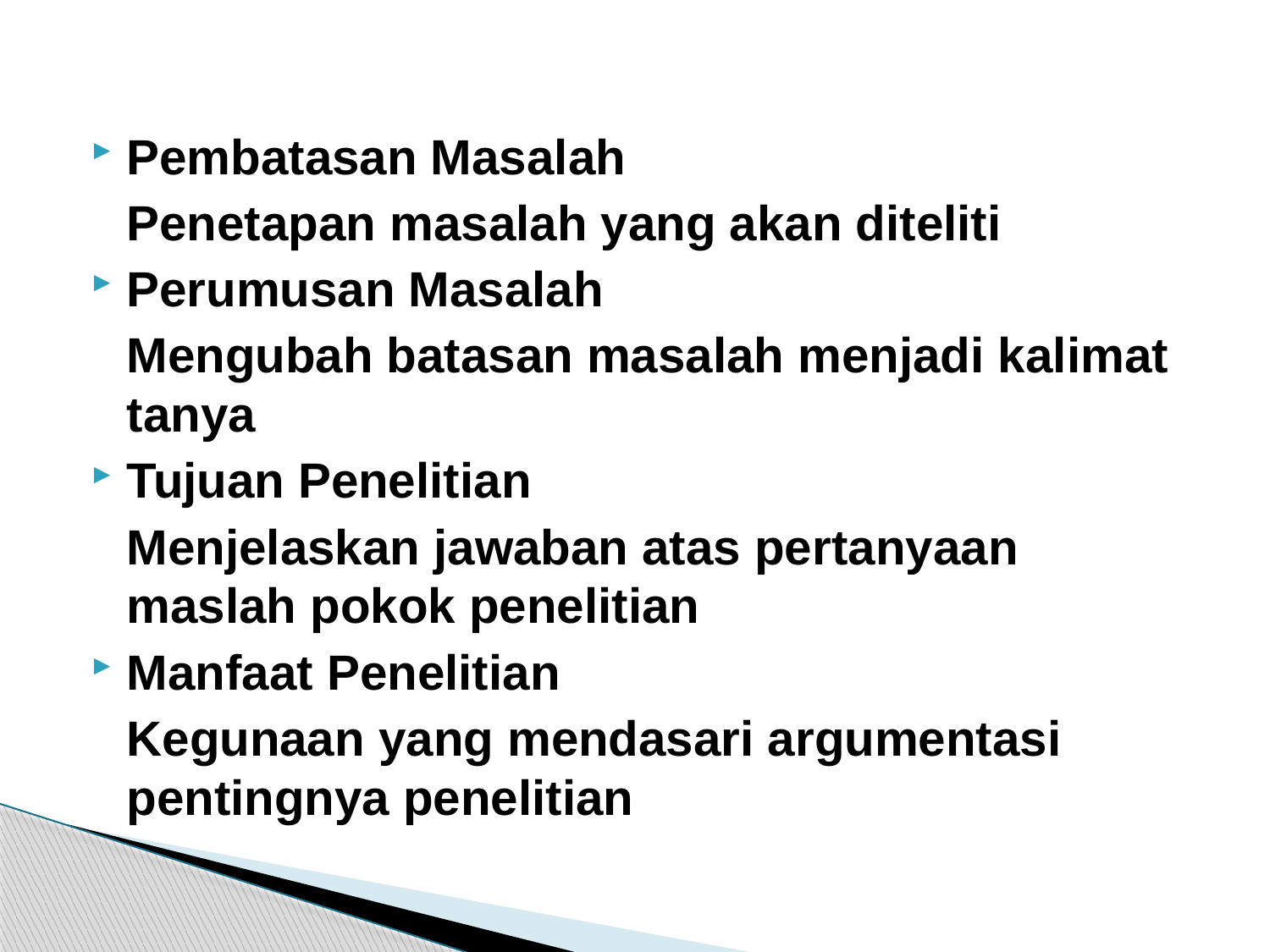

Pembatasan Masalah
	Penetapan masalah yang akan diteliti
Perumusan Masalah
	Mengubah batasan masalah menjadi kalimat tanya
Tujuan Penelitian
	Menjelaskan jawaban atas pertanyaan maslah pokok penelitian
Manfaat Penelitian
	Kegunaan yang mendasari argumentasi pentingnya penelitian